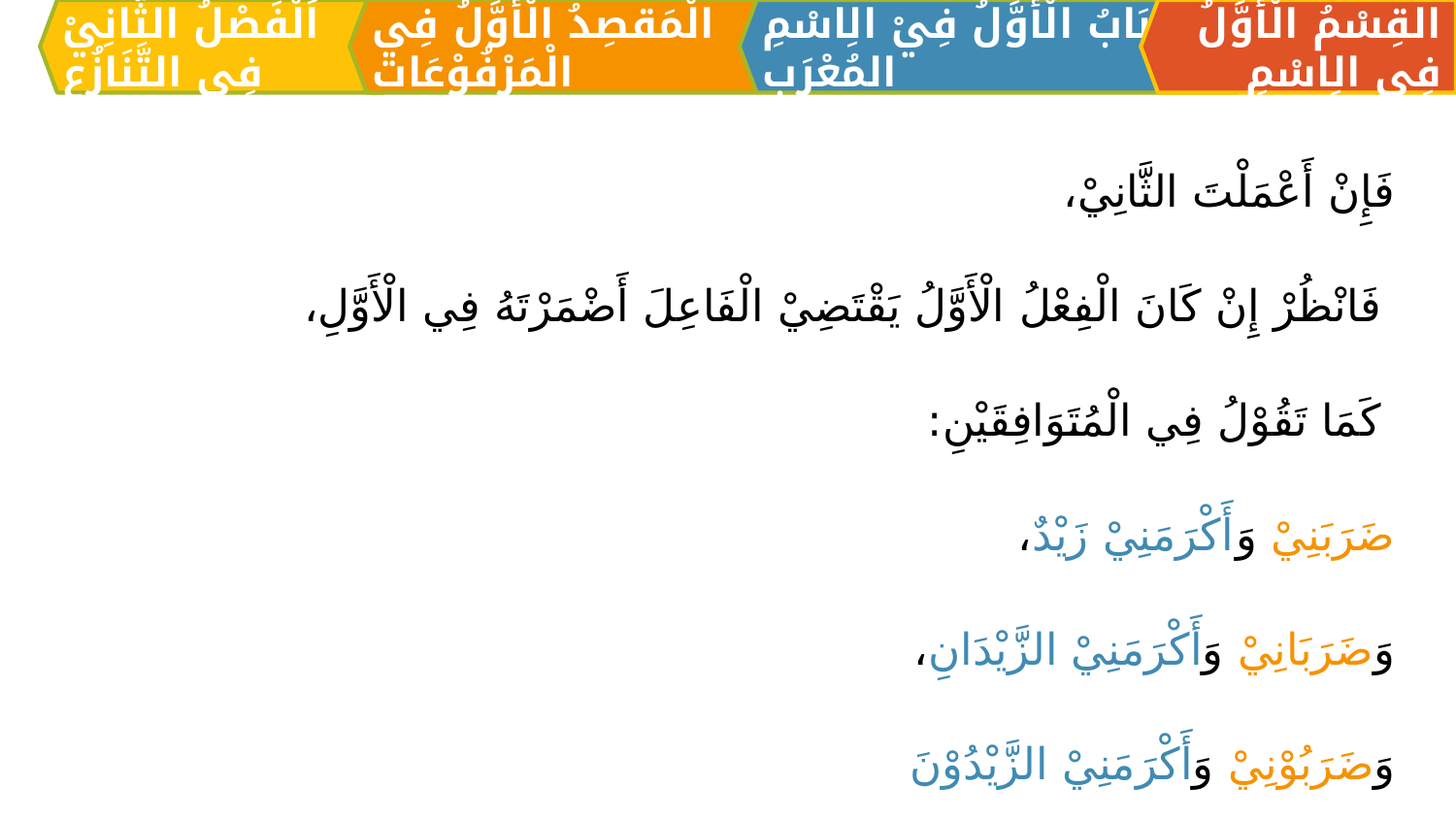

الْمَقصِدُ الْأَوَّلُ فِي الْمَرْفُوْعَات
القِسْمُ الْأَوَّلُ فِي الِاسْمِ
اَلبَابُ الْأَوَّلُ فِيْ الِاسْمِ المُعْرَبِ
اَلْفَصْلُ الثَّانِيْ فِي التَّنَازُعِ
فَإِنْ أَعْمَلْتَ الثَّانِيْ،
 فَانْظُرْ إِنْ كَانَ الْفِعْلُ الْأَوَّلُ يَقْتَضِيْ الْفَاعِلَ أَضْمَرْتَهُ فِي الْأَوَّلِ،
 كَمَا تَقُوْلُ فِي الْمُتَوَافِقَيْنِ:
	ضَرَبَنِيْ وَأَكْرَمَنِيْ زَيْدٌ،
	وَضَرَبَانِيْ وَأَكْرَمَنِيْ الزَّيْدَانِ،
	وَضَرَبُوْنِيْ وَأَكْرَمَنِيْ الزَّيْدُوْنَ